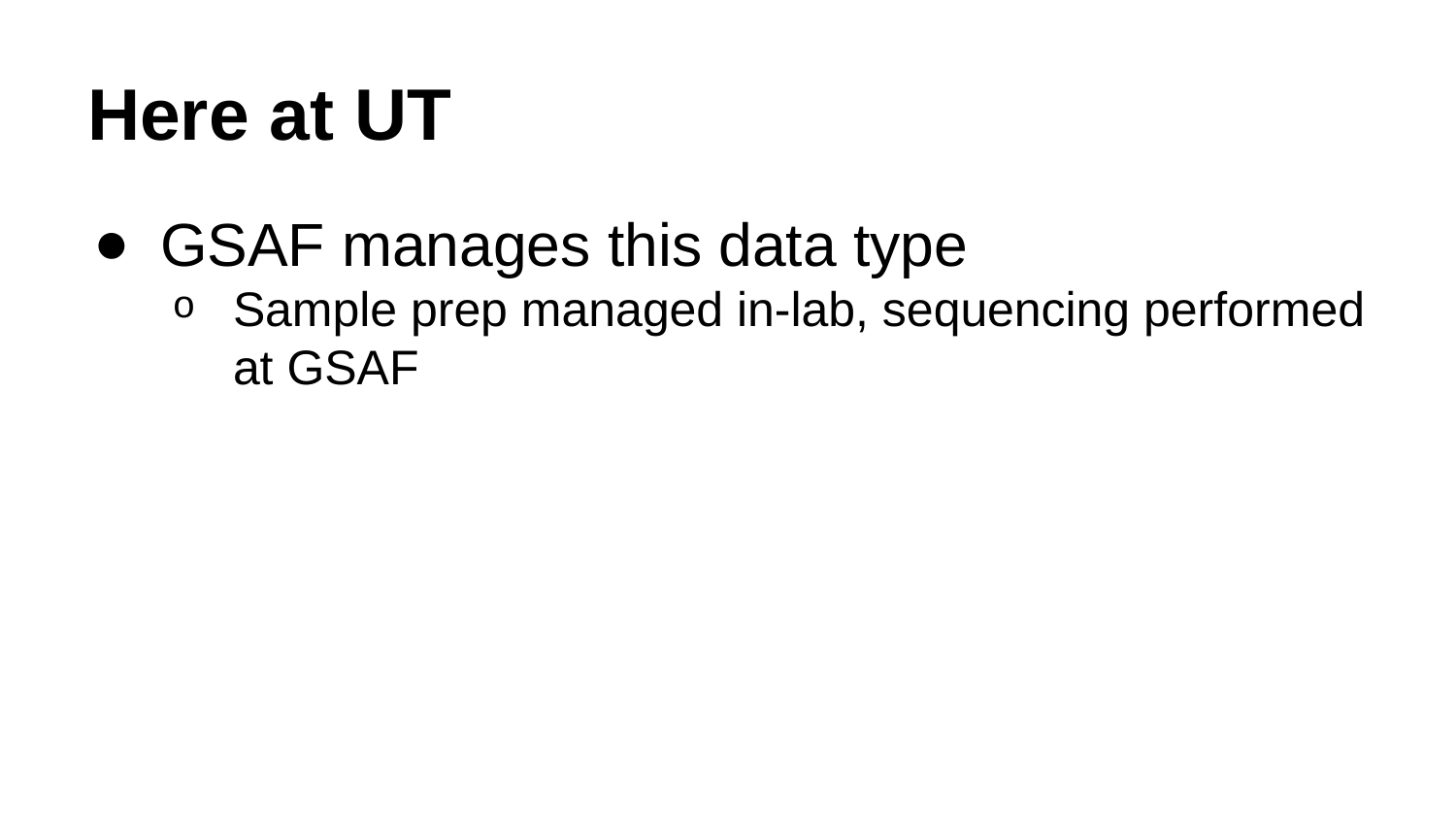

# Here at UT
GSAF manages this data type
Sample prep managed in-lab, sequencing performed at GSAF